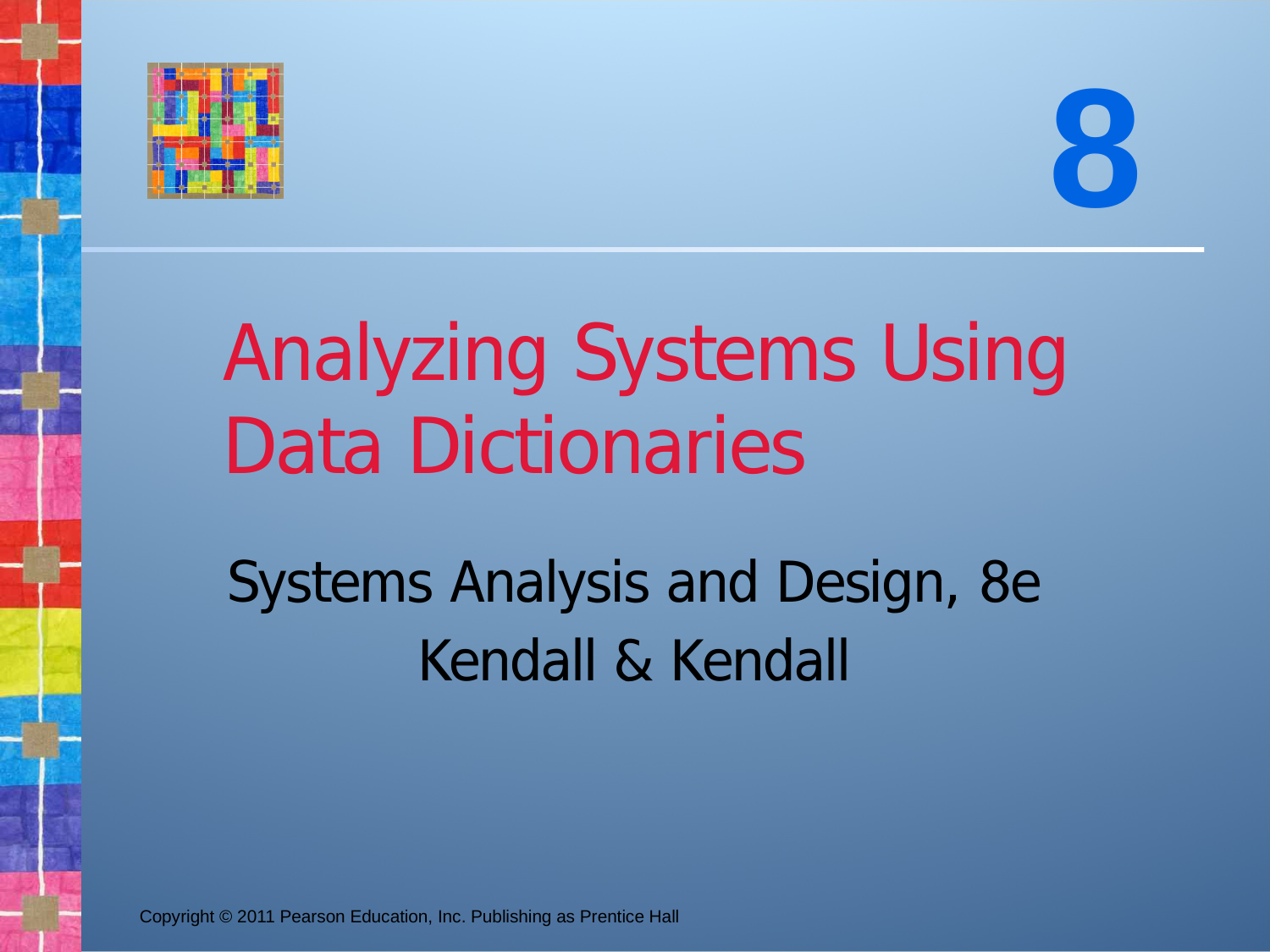

8
# Analyzing Systems Using Data Dictionaries
Systems Analysis and Design, 8e
Kendall & Kendall